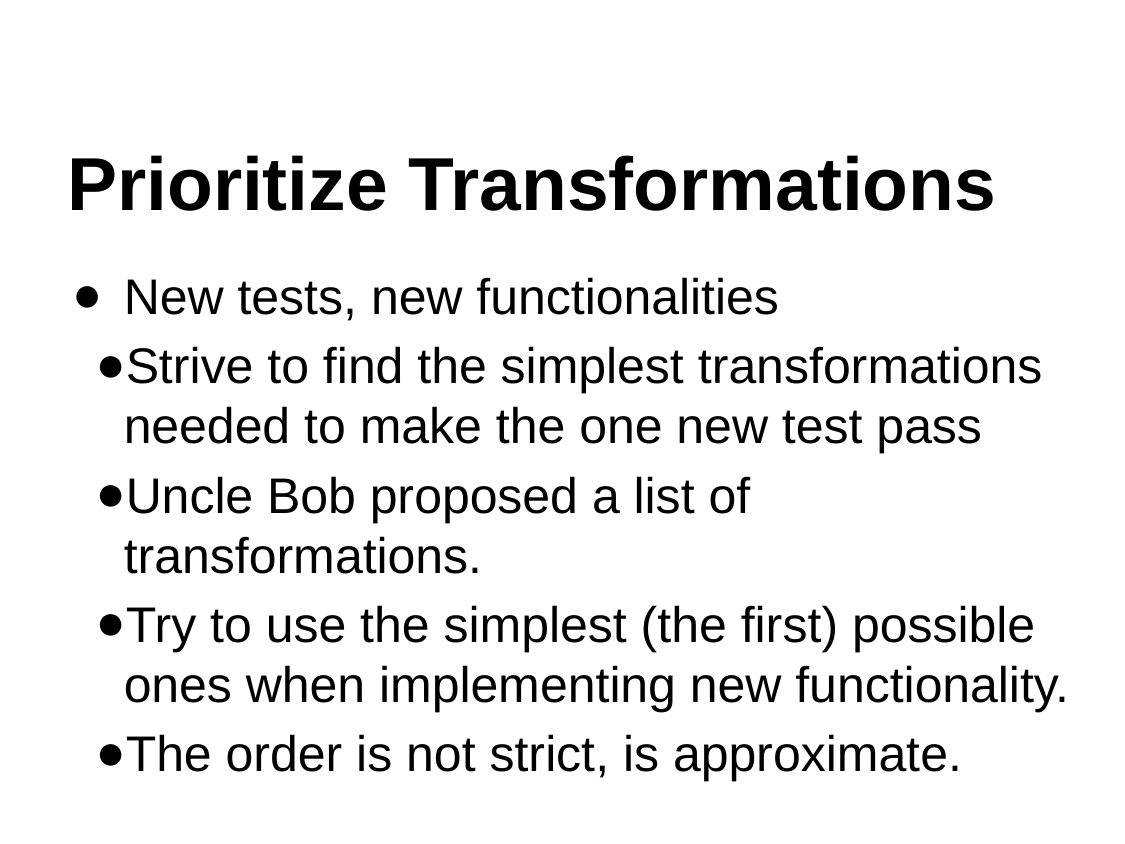

# Prioritize Transformations
New tests, new functionalities
Strive to find the simplest transformations needed to make the one new test pass
Uncle Bob proposed a list of transformations.
Try to use the simplest (the first) possible ones when implementing new functionality.
The order is not strict, is approximate.